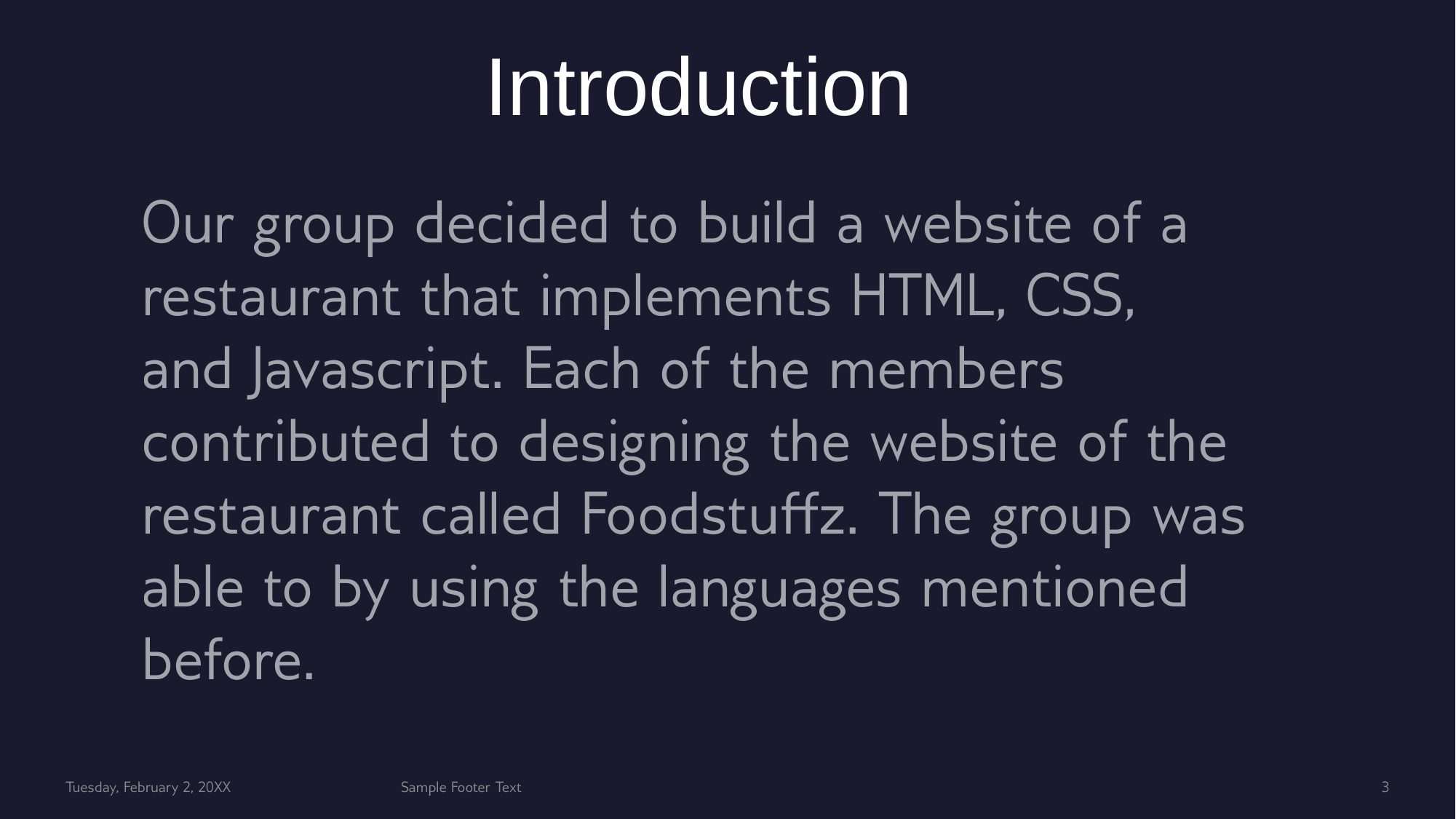

# Introduction
Our group decided to build a website of a restaurant that implements HTML, CSS, and Javascript. Each of the members contributed to designing the website of the restaurant called Foodstuffz. The group was able to by using the languages mentioned before.
Tuesday, February 2, 20XX
Sample Footer Text
3